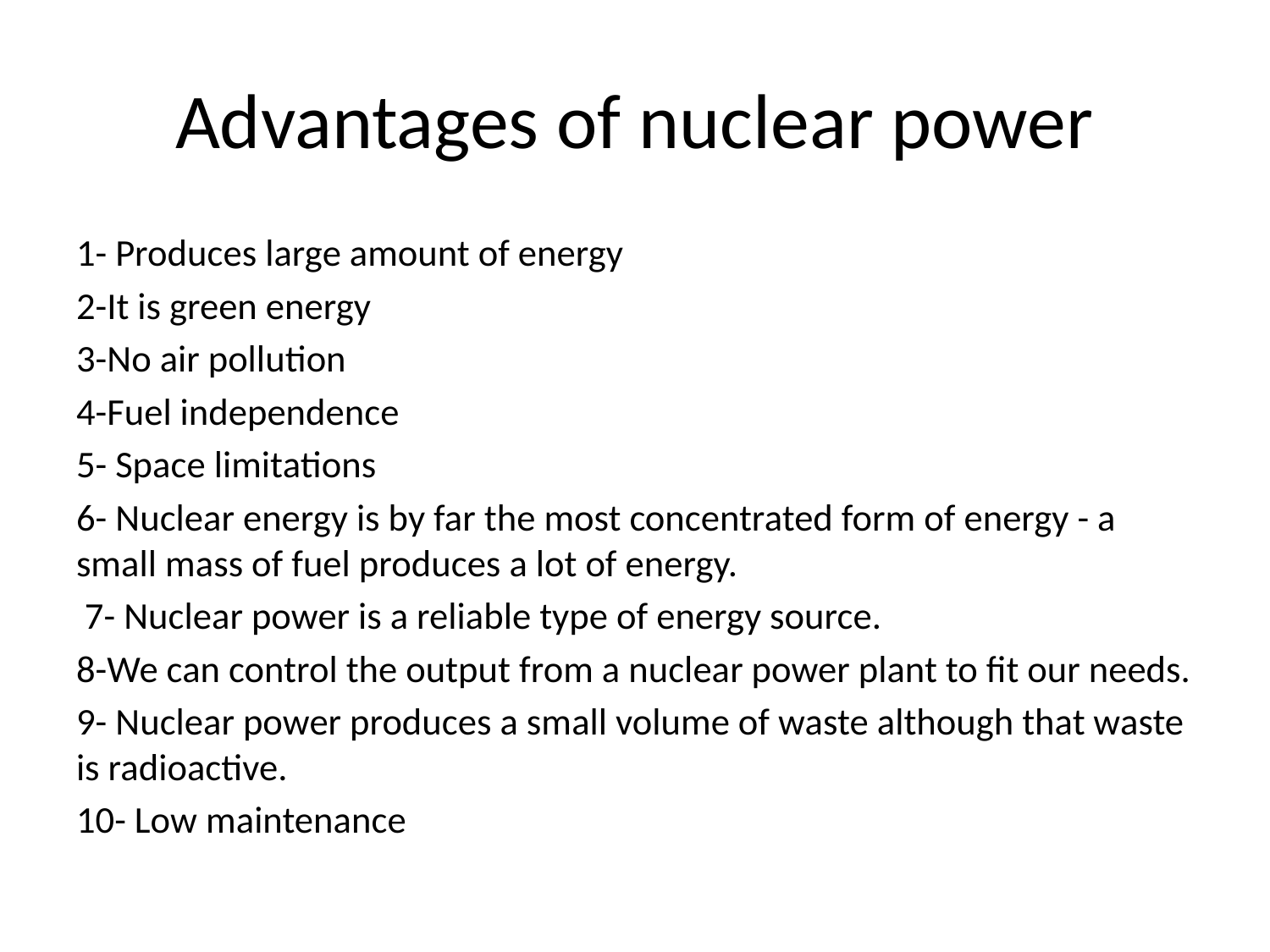

# Advantages of nuclear power
1- Produces large amount of energy
2-It is green energy
3-No air pollution
4-Fuel independence
5- Space limitations
6- Nuclear energy is by far the most concentrated form of energy - a small mass of fuel produces a lot of energy.
 7- Nuclear power is a reliable type of energy source.
8-We can control the output from a nuclear power plant to fit our needs.
9- Nuclear power produces a small volume of waste although that waste is radioactive.
10- Low maintenance